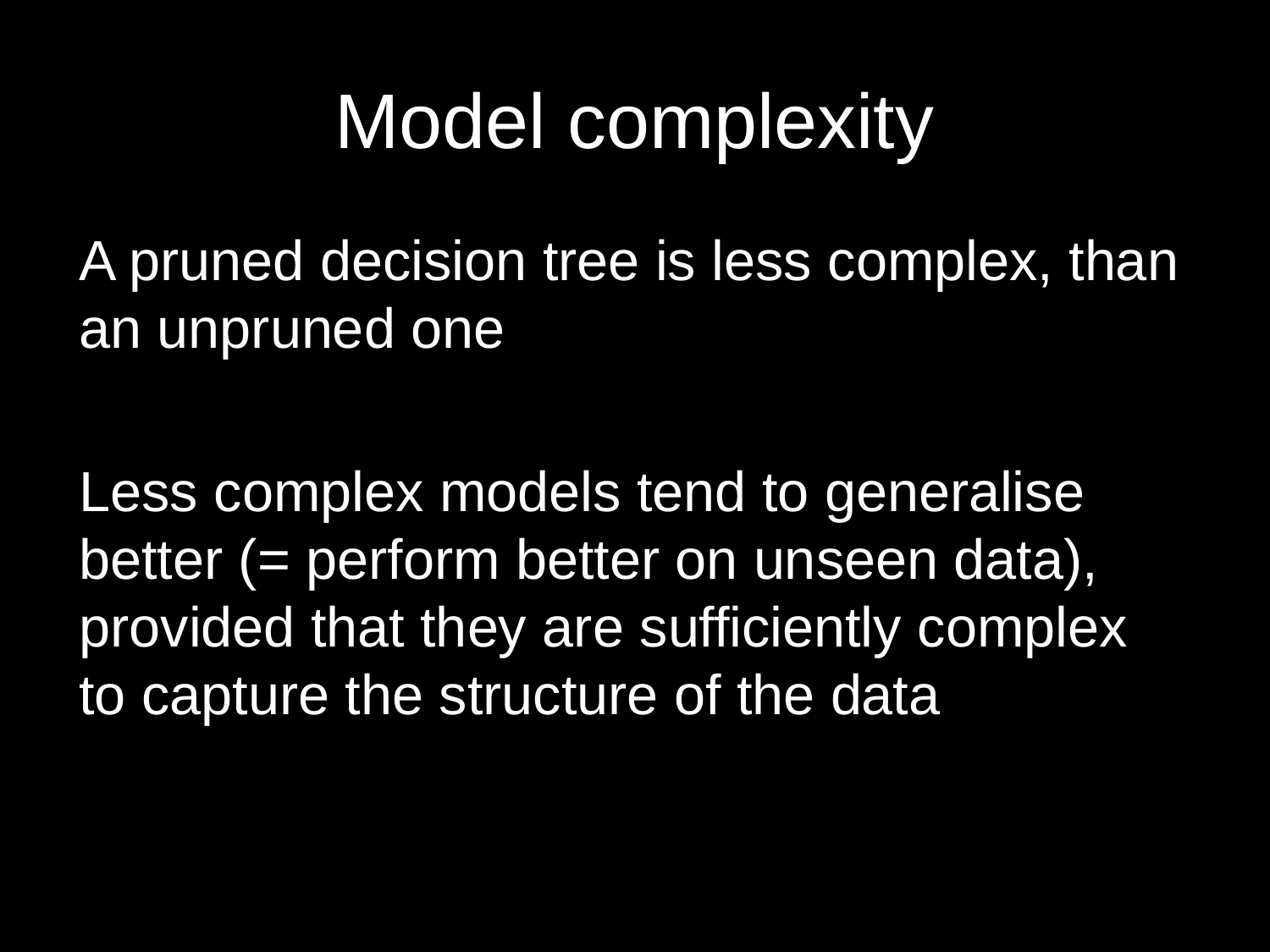

Model complexity
A pruned decision tree is less complex, than an unpruned one

Less complex models tend to generalise better (= perform better on unseen data), provided that they are sufficiently complex to capture the structure of the data